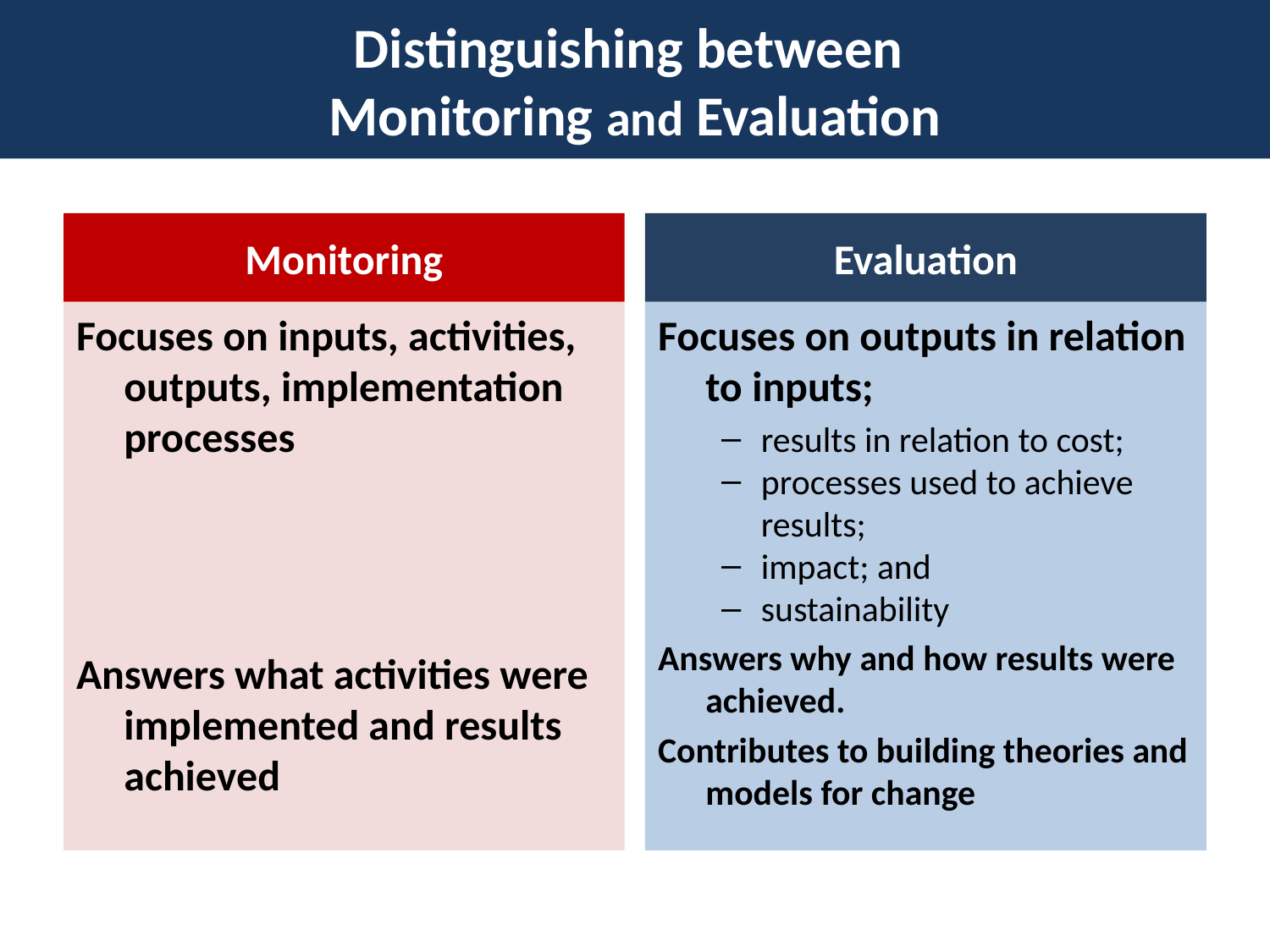

Distinguishing between
Monitoring and Evaluation
# Distinguishing between Monitoring and Evaluation
Monitoring
Evaluation
Focuses on inputs, activities, outputs, implementation processes

Answers what activities were implemented and results achieved
Focuses on outputs in relation to inputs;
results in relation to cost;
processes used to achieve results;
impact; and
sustainability
Answers why and how results were achieved.
Contributes to building theories and models for change